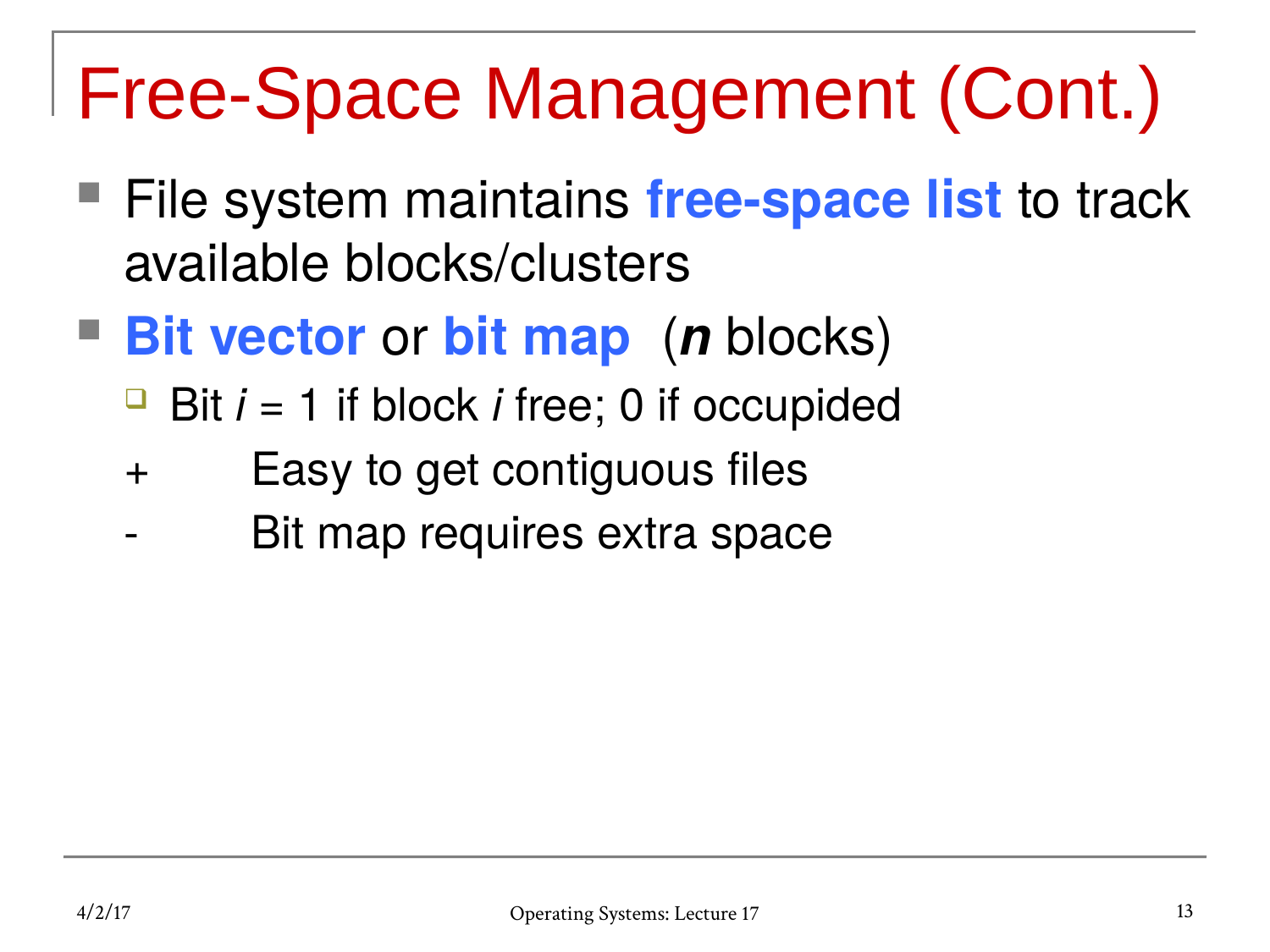

# Free-Space Management (Cont.)
File system maintains free-space list to track available blocks/clusters
Bit vector or bit map  (n blocks)
Bit i = 1 if block i free; 0 if occupided
+	Easy to get contiguous files
-	Bit map requires extra space

4/2/17
13
Operating Systems: Lecture 17